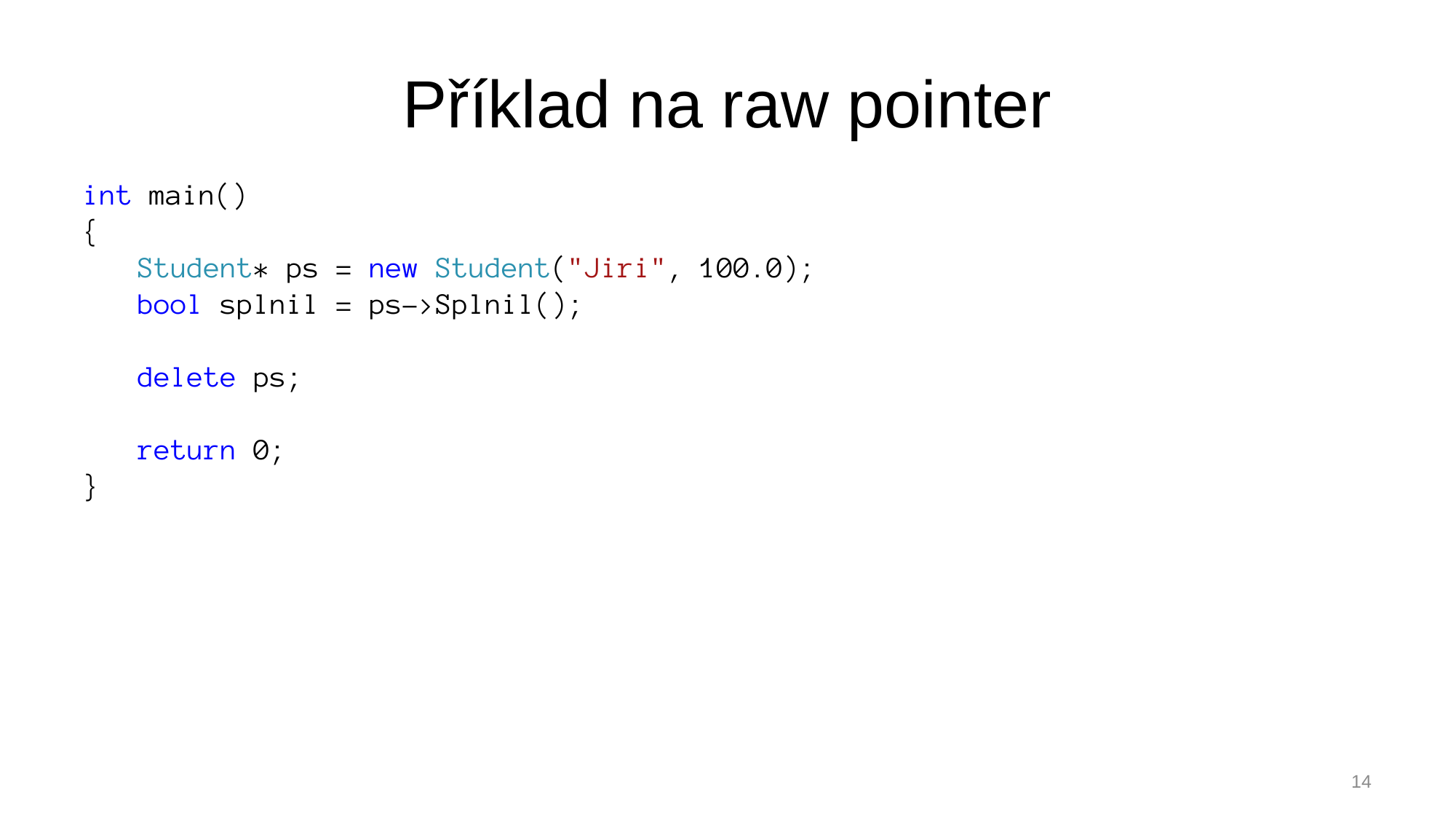

# Příklad na raw pointer
int main()
{
Student* ps = new Student("Jiri", 100.0);
bool splnil = ps->Splnil();

delete ps;

return 0;
}
14